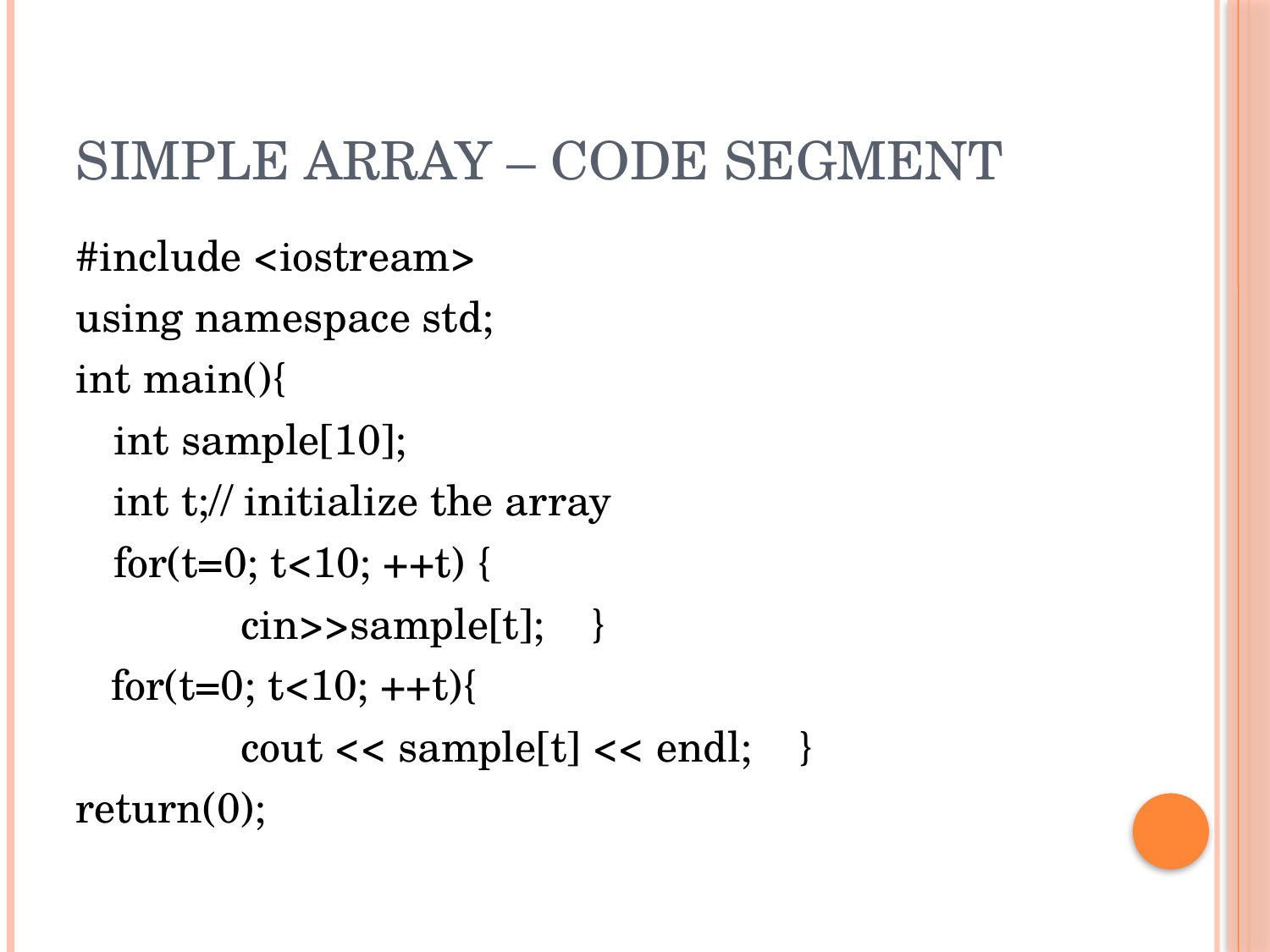

# Simple array – code segment
#include <iostream>
using namespace std;
int main(){
	int sample[10];
	int t;// initialize the array
	for(t=0; t<10; ++t) {
		cin>>sample[t];    }
   for(t=0; t<10; ++t){
		cout << sample[t] << endl;    }
return(0);